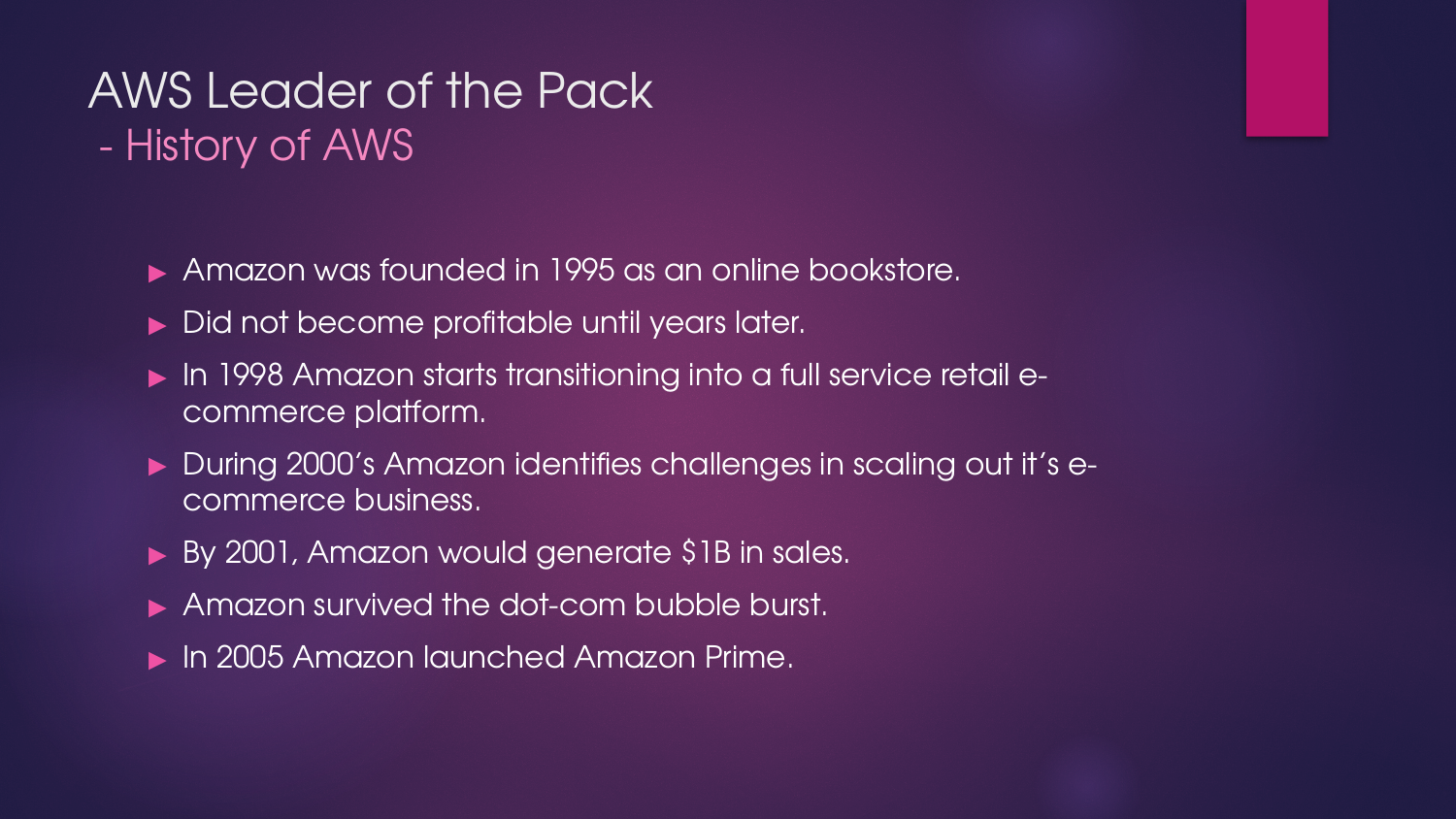

# AWS Leader of the Pack - History of AWS
Amazon was founded in 1995 as an online bookstore.
Did not become profitable until years later.
In 1998 Amazon starts transitioning into a full service retail e-commerce platform.
During 2000’s Amazon identifies challenges in scaling out it’s e-commerce business.
By 2001, Amazon would generate $1B in sales.
Amazon survived the dot-com bubble burst.
In 2005 Amazon launched Amazon Prime.